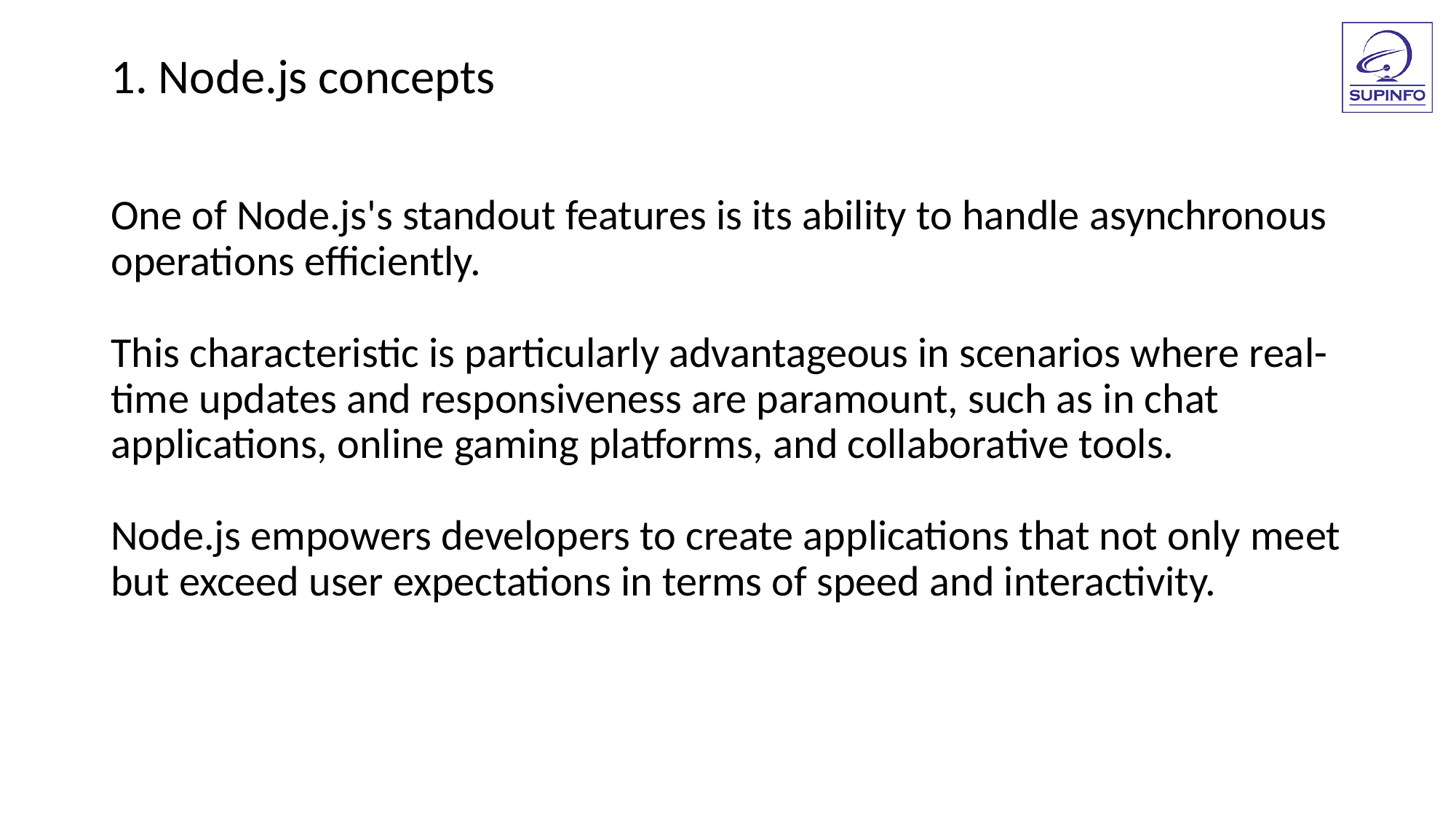

1. Node.js concepts
One of Node.js's standout features is its ability to handle asynchronous operations efficiently.

This characteristic is particularly advantageous in scenarios where real-time updates and responsiveness are paramount, such as in chat applications, online gaming platforms, and collaborative tools.

Node.js empowers developers to create applications that not only meet but exceed user expectations in terms of speed and interactivity.